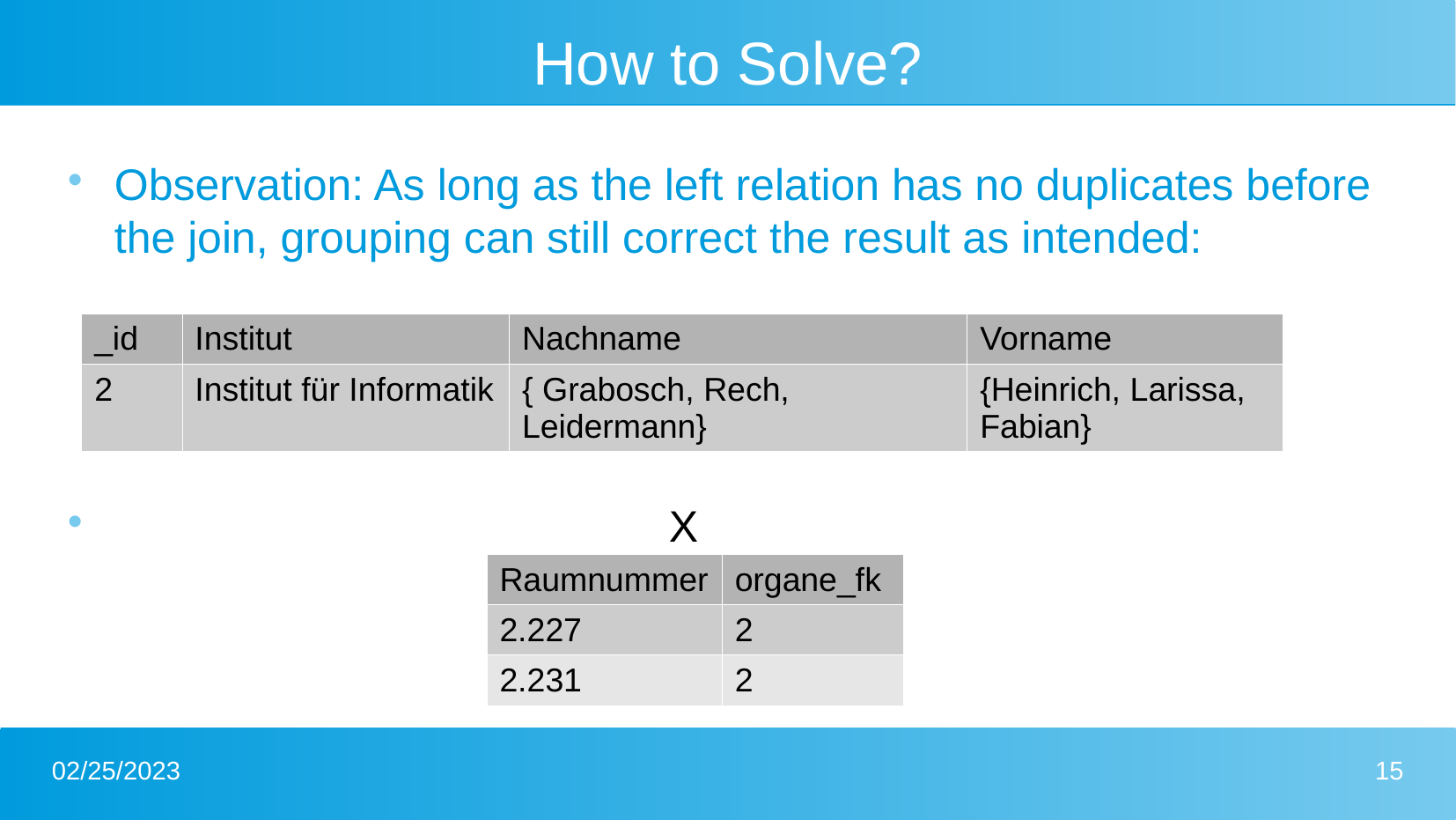

# How to Solve?
Observation: As long as the left relation has no duplicates before the join, grouping can still correct the result as intended:

                                             X
| \_id | Institut | Nachname | Vorname |
| --- | --- | --- | --- |
| 2 | Institut für Informatik | { Grabosch, Rech, Leidermann} | {Heinrich, Larissa, Fabian} |
| Raumnummer | organe\_fk |
| --- | --- |
| 2.227 | 2 |
| 2.231 | 2 |
02/25/2023
15